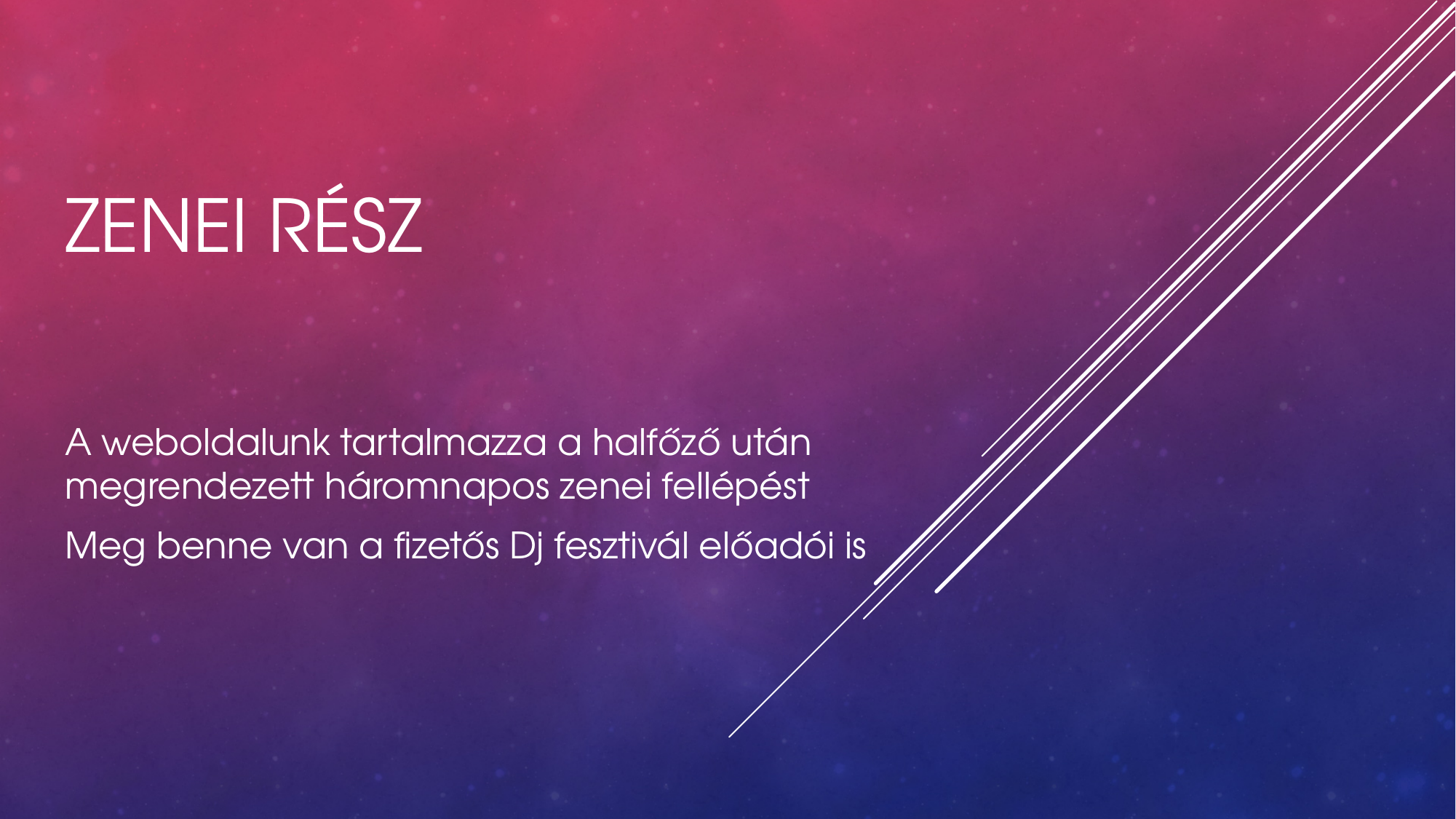

# Zenei rész
A weboldalunk tartalmazza a halfőző után megrendezett háromnapos zenei fellépést
Meg benne van a fizetős Dj fesztivál előadói is